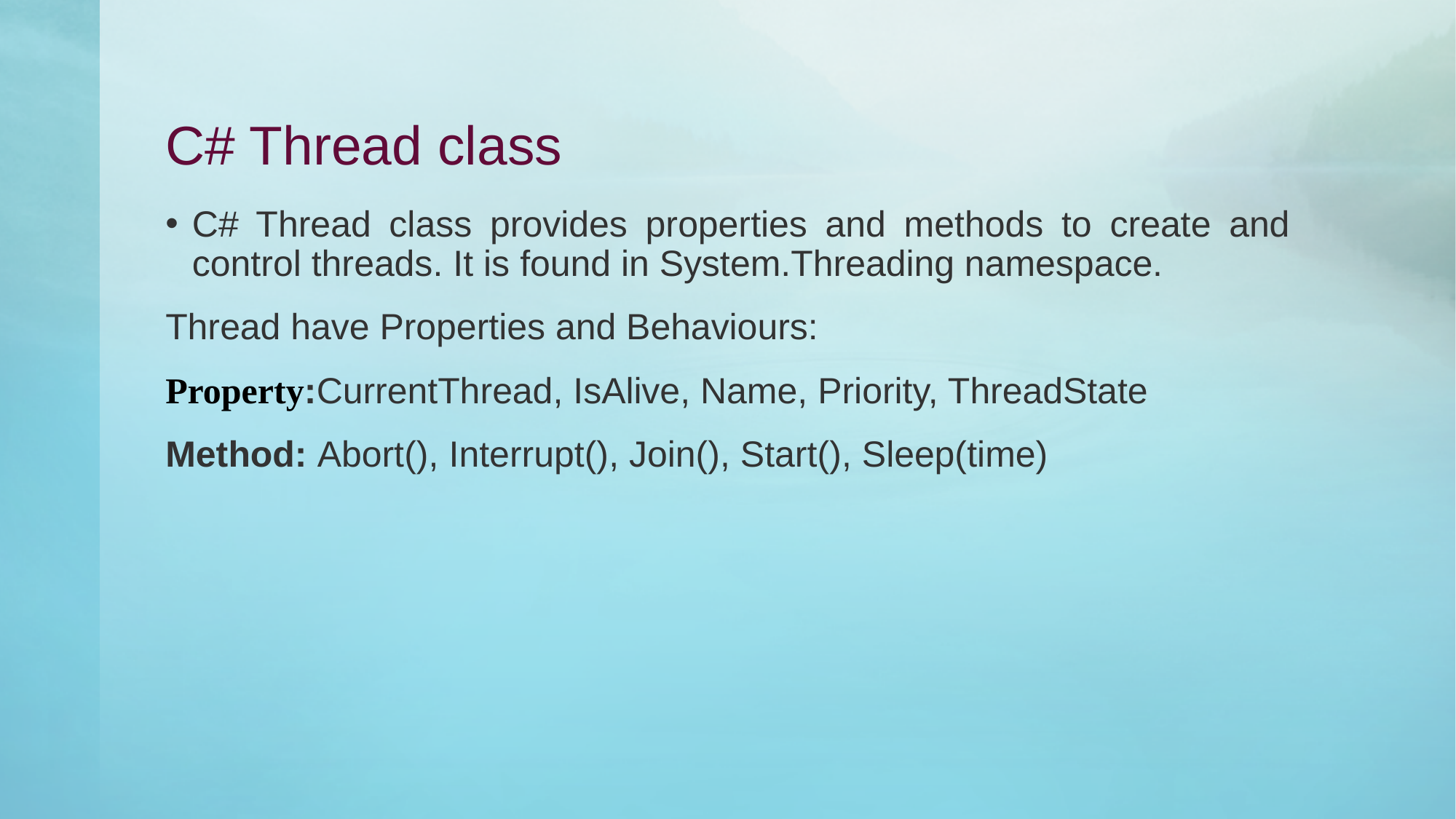

# C# Thread class
C# Thread class provides properties and methods to create and control threads. It is found in System.Threading namespace.
Thread have Properties and Behaviours:
Property:CurrentThread, IsAlive, Name, Priority, ThreadState
Method: Abort(), Interrupt(), Join(), Start(), Sleep(time)